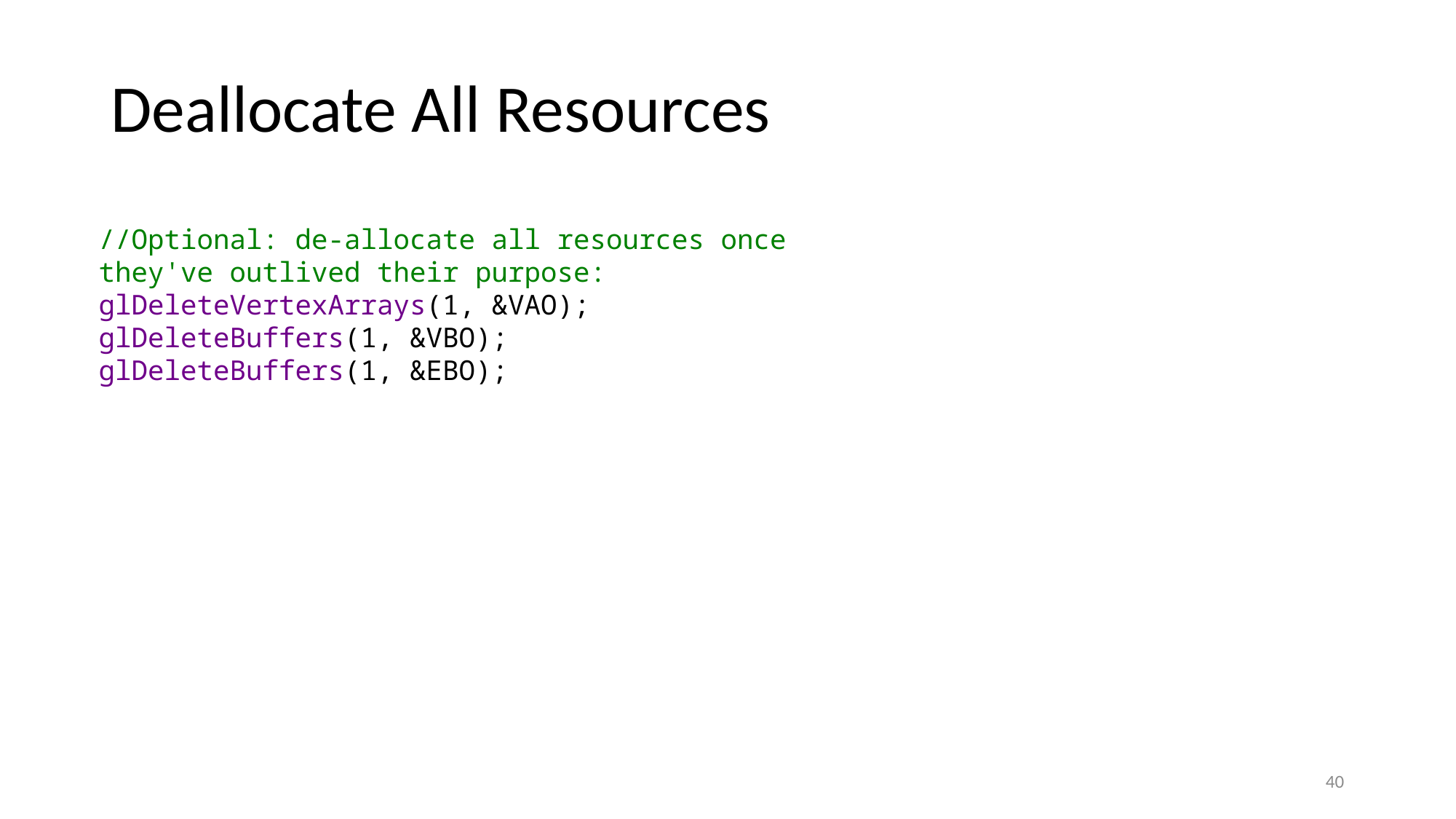

# Deallocate All Resources
//Optional: de-allocate all resources once they've outlived their purpose:
glDeleteVertexArrays(1, &VAO);
glDeleteBuffers(1, &VBO);
glDeleteBuffers(1, &EBO);
40